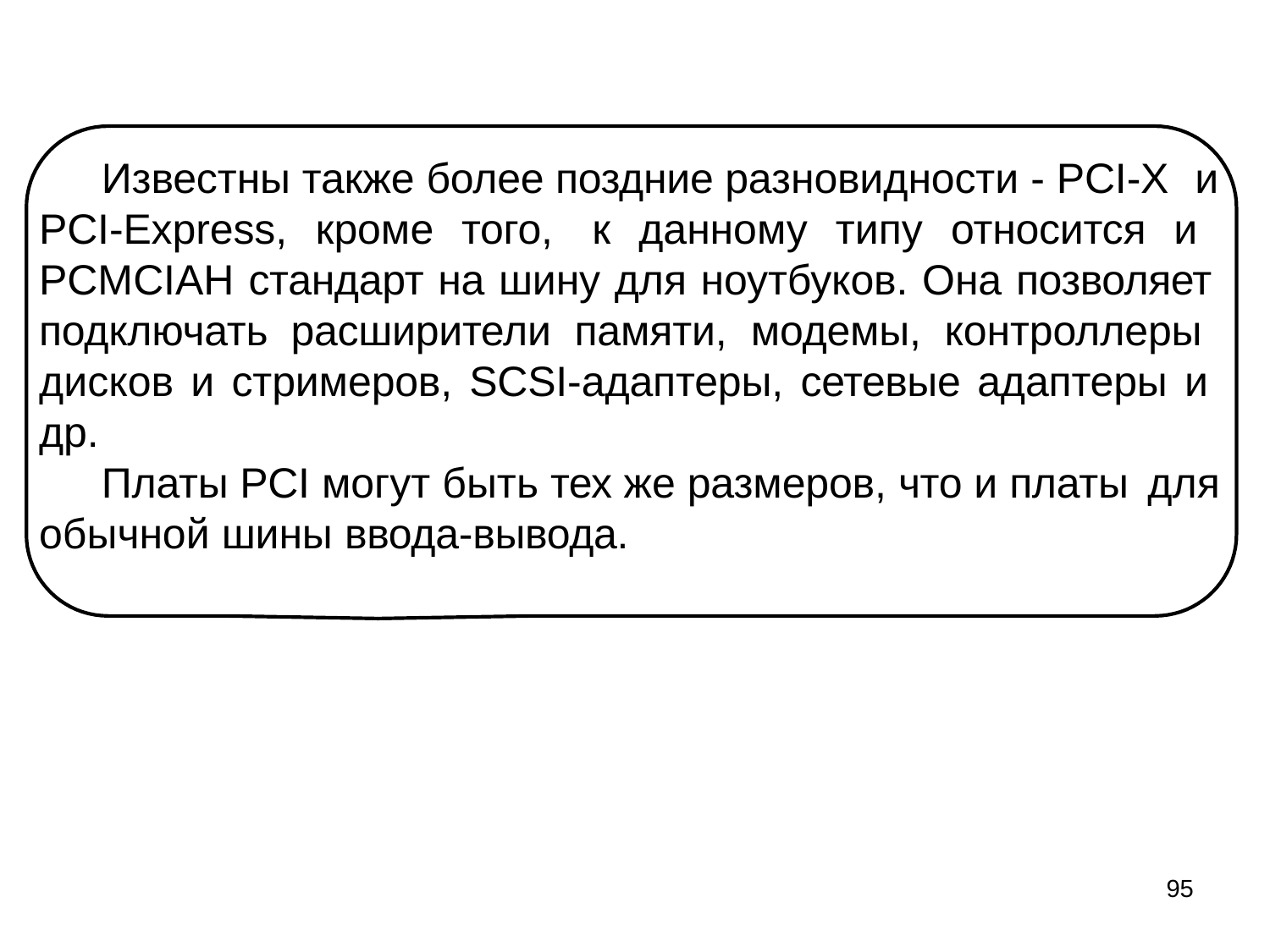

# Известны также более поздние разновидности - PCI-X  и
PCI-Express, кроме того, к данному типу относится и  PCMCIAH стандарт на шину для ноутбуков. Она позволяет  подключать расширители памяти, модемы, контроллеры  дисков и стримеров, SCSI-адаптеры, сетевые адаптеры и  др.
Платы PCI могут быть тех же размеров, что и платы для
обычной шины ввода-вывода.
95